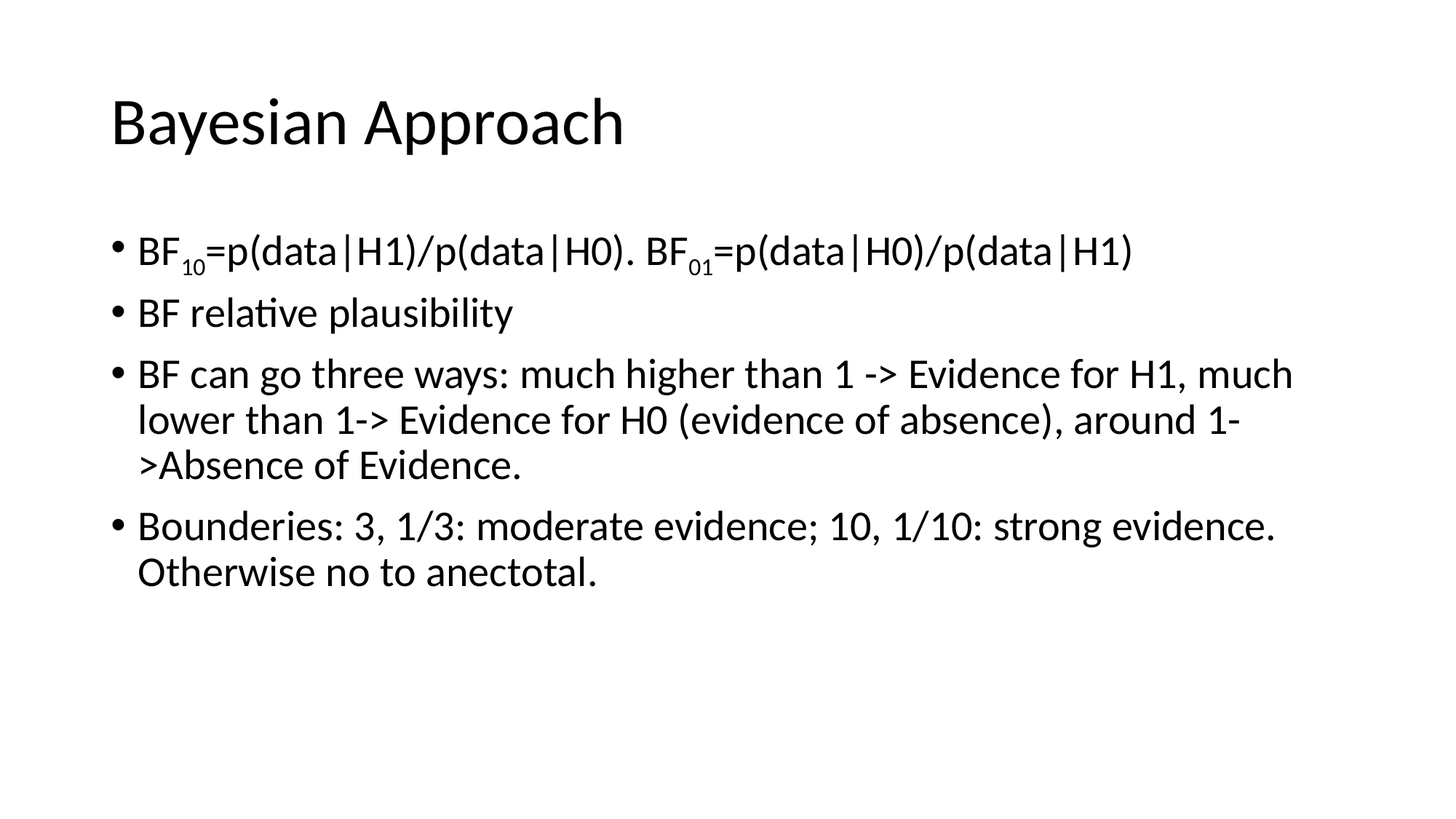

# Bayesian Approach
BF10=p(data|H1)/p(data|H0). BF01=p(data|H0)/p(data|H1)
BF relative plausibility
BF can go three ways: much higher than 1 -> Evidence for H1, much lower than 1-> Evidence for H0 (evidence of absence), around 1->Absence of Evidence.
Bounderies: 3, 1/3: moderate evidence; 10, 1/10: strong evidence. Otherwise no to anectotal.